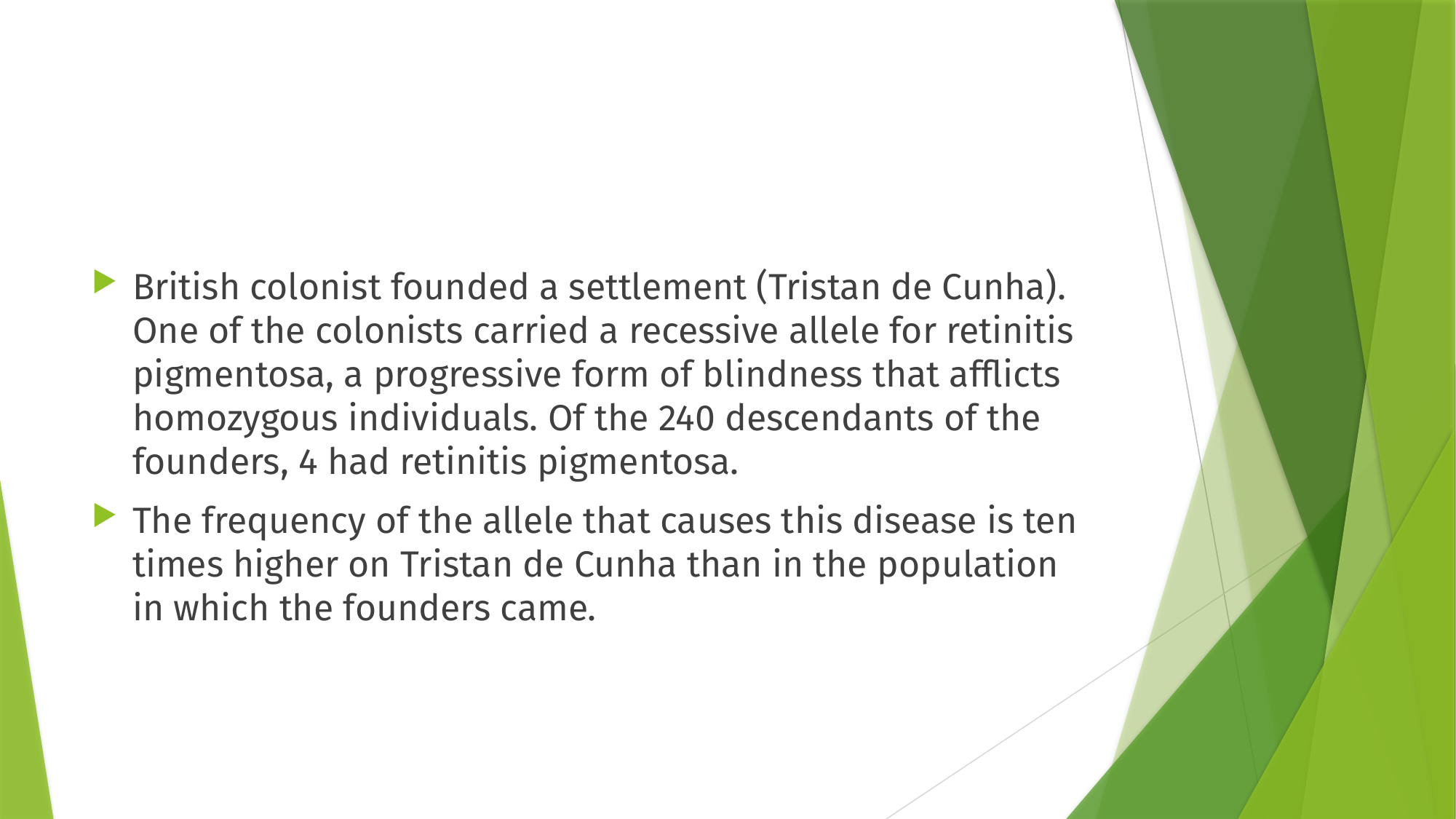

#
British colonist founded a settlement (Tristan de Cunha). One of the colonists carried a recessive allele for retinitis pigmentosa, a progressive form of blindness that afflicts homozygous individuals. Of the 240 descendants of the founders, 4 had retinitis pigmentosa.
The frequency of the allele that causes this disease is ten times higher on Tristan de Cunha than in the population in which the founders came.